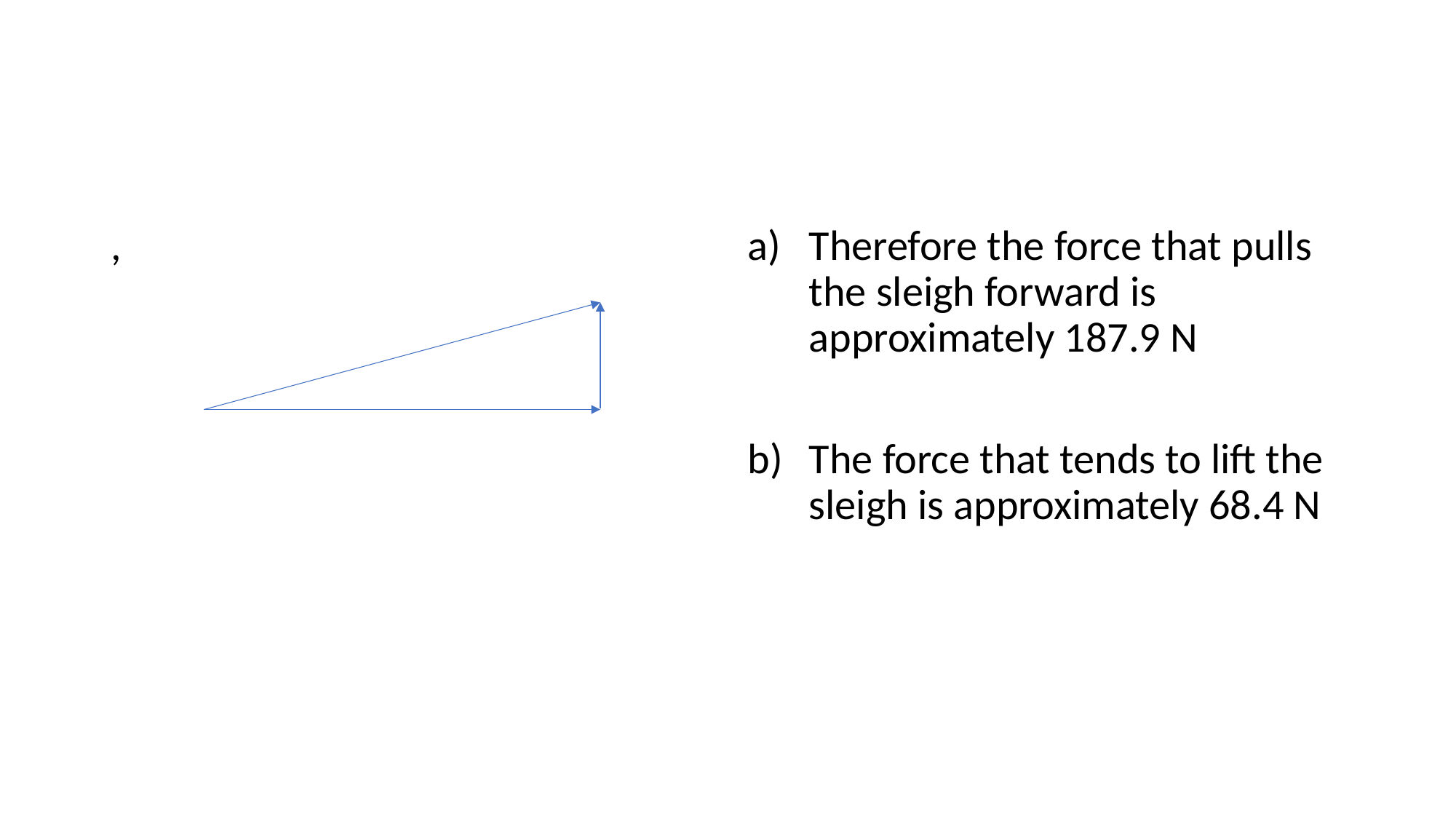

#
,
Therefore the force that pulls the sleigh forward is approximately 187.9 N

The force that tends to lift the sleigh is approximately 68.4 N